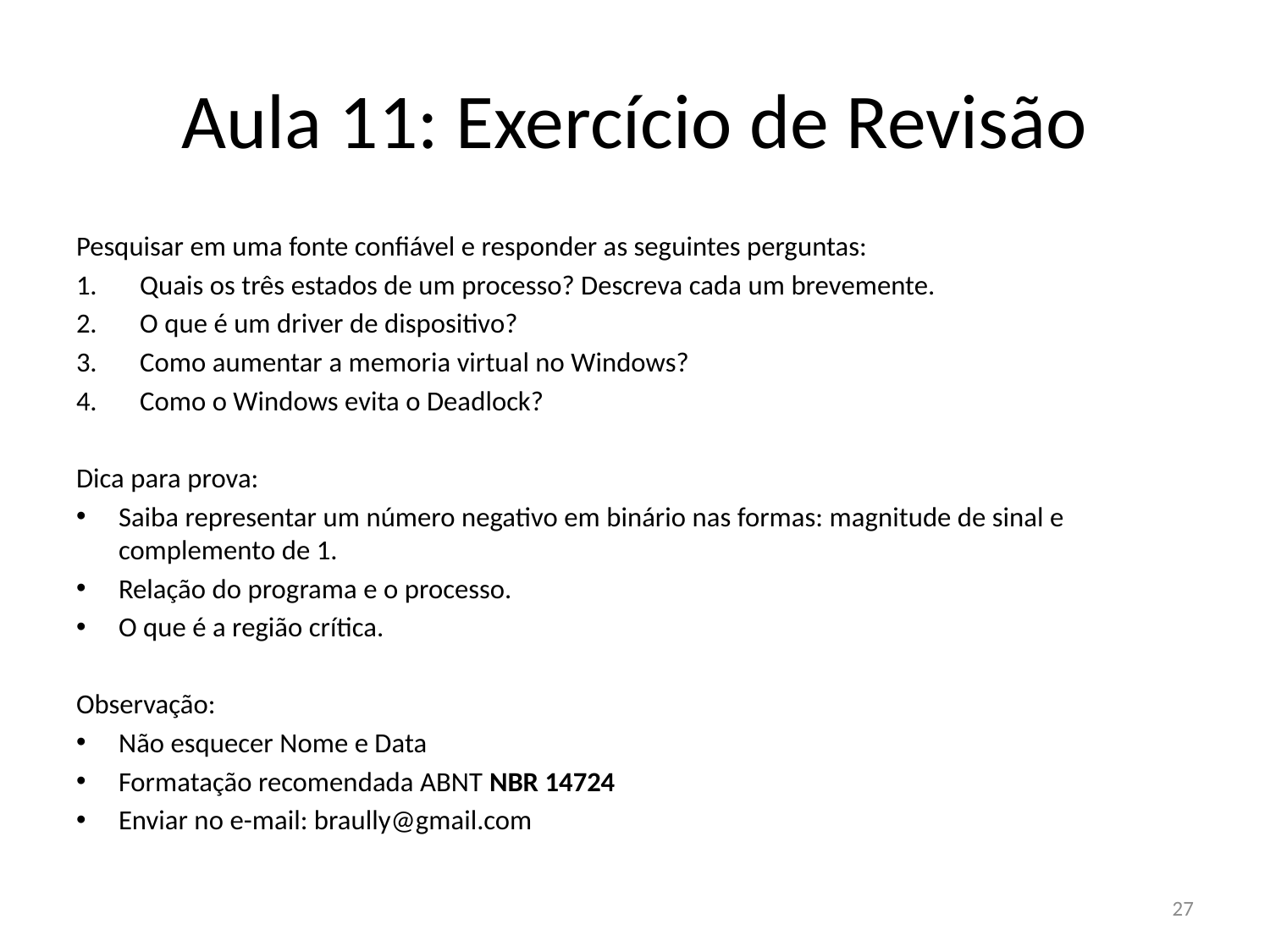

# Aula 11: Exercício de Revisão
Pesquisar em uma fonte confiável e responder as seguintes perguntas:
Quais os três estados de um processo? Descreva cada um brevemente.
O que é um driver de dispositivo?
Como aumentar a memoria virtual no Windows?
Como o Windows evita o Deadlock?

Dica para prova:
Saiba representar um número negativo em binário nas formas: magnitude de sinal e complemento de 1.
Relação do programa e o processo.
O que é a região crítica.

Observação:
Não esquecer Nome e Data
Formatação recomendada ABNT NBR 14724
Enviar no e-mail: braully@gmail.com

27